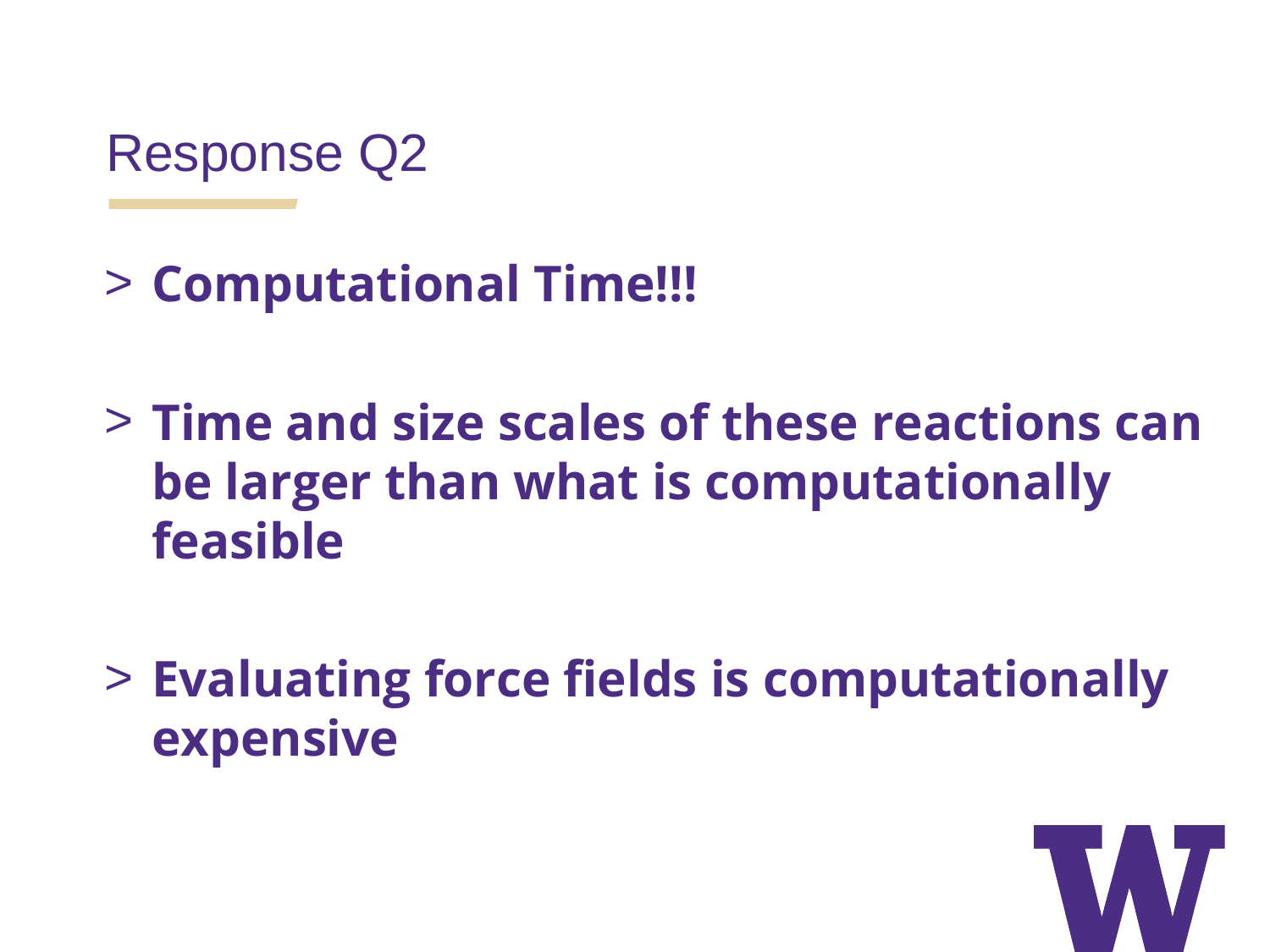

Response Q2
Computational Time!!!

Time and size scales of these reactions can be larger than what is computationally feasible

Evaluating force fields is computationally expensive